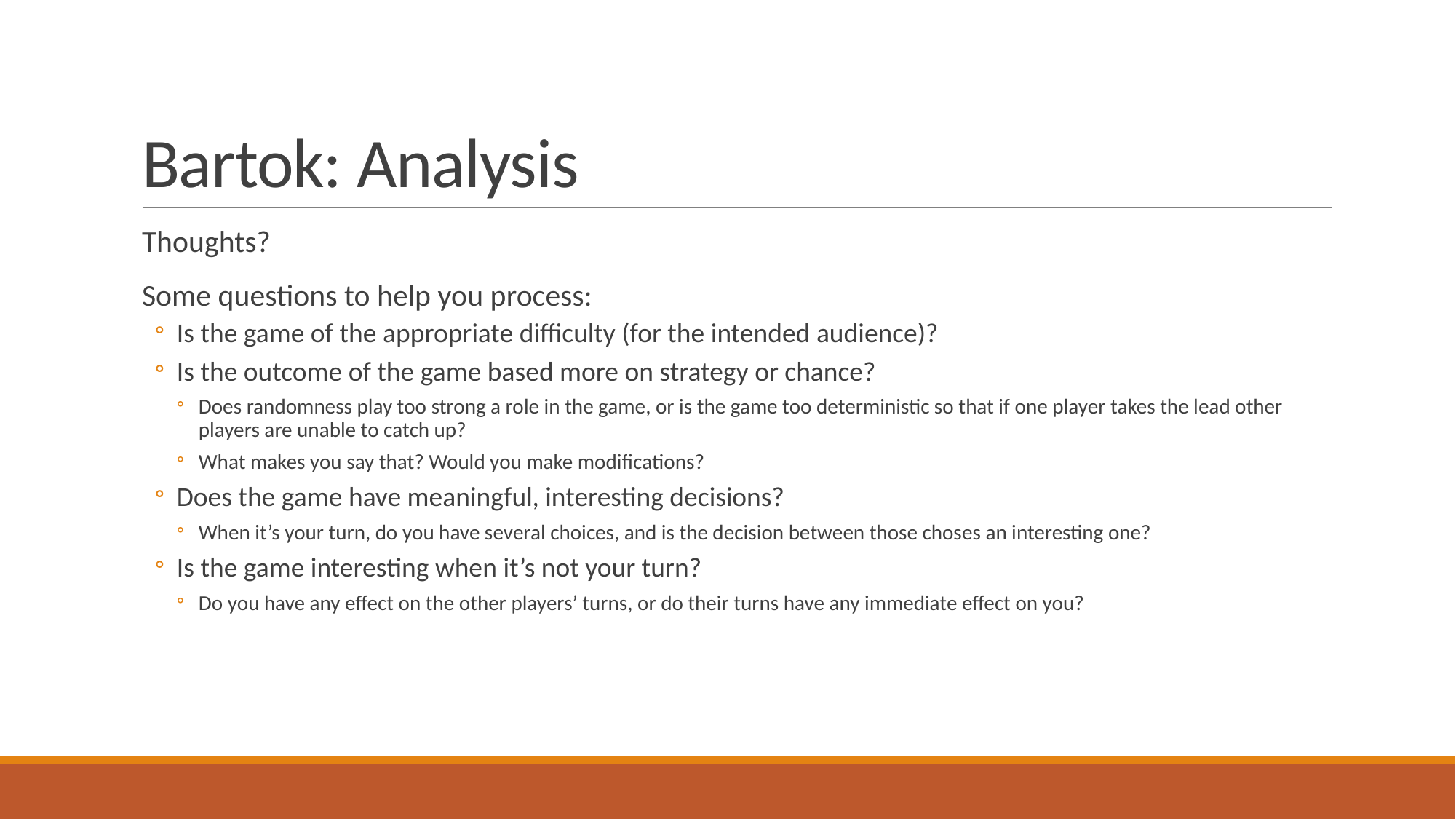

# Bartok: Analysis
Thoughts?
Some questions to help you process:
Is the game of the appropriate difficulty (for the intended audience)?
Is the outcome of the game based more on strategy or chance?
Does randomness play too strong a role in the game, or is the game too deterministic so that if one player takes the lead other players are unable to catch up?
What makes you say that? Would you make modifications?
Does the game have meaningful, interesting decisions?
When it’s your turn, do you have several choices, and is the decision between those choses an interesting one?
Is the game interesting when it’s not your turn?
Do you have any effect on the other players’ turns, or do their turns have any immediate effect on you?